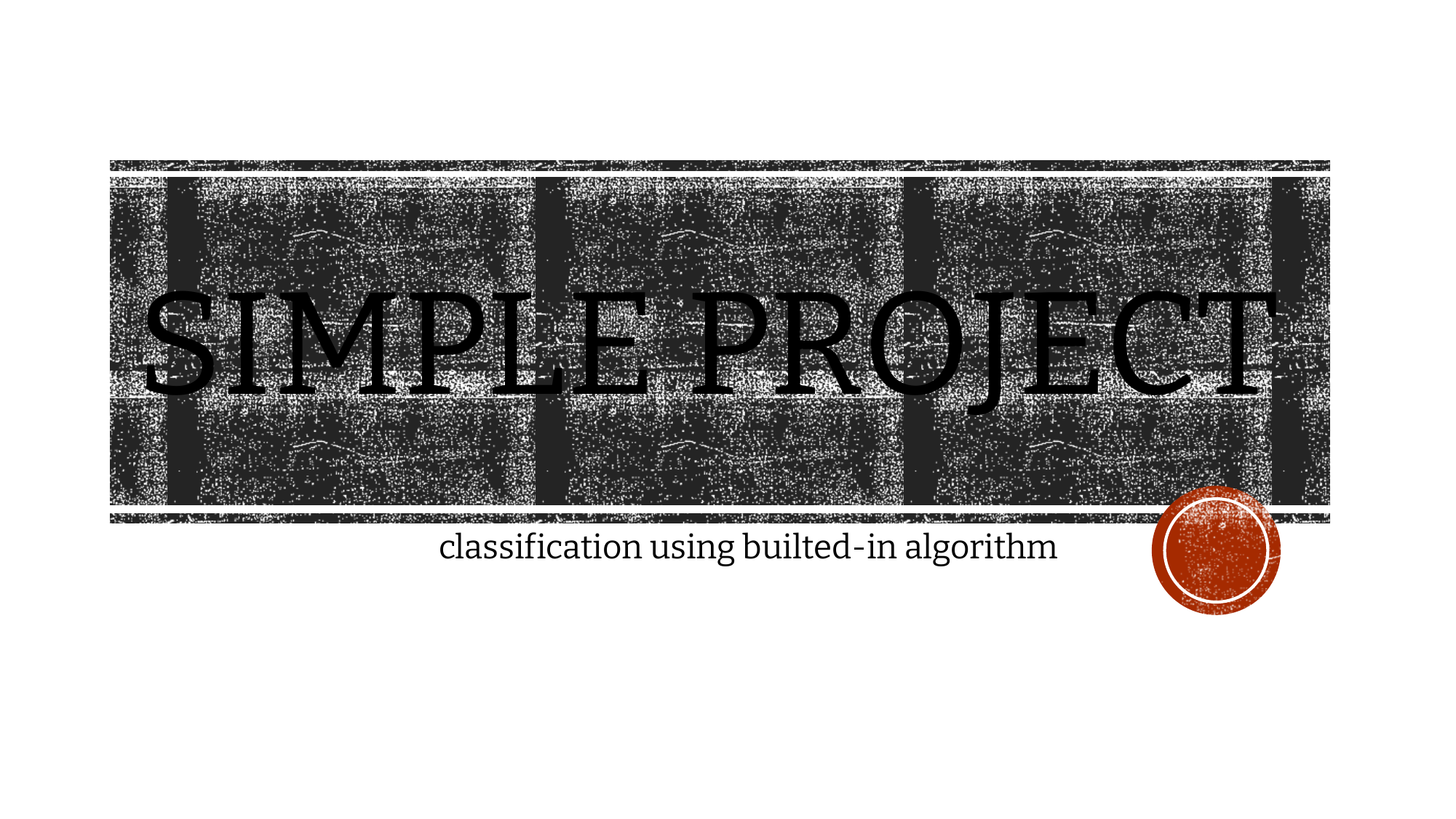

# Simple project
classification using builted-in algorithm